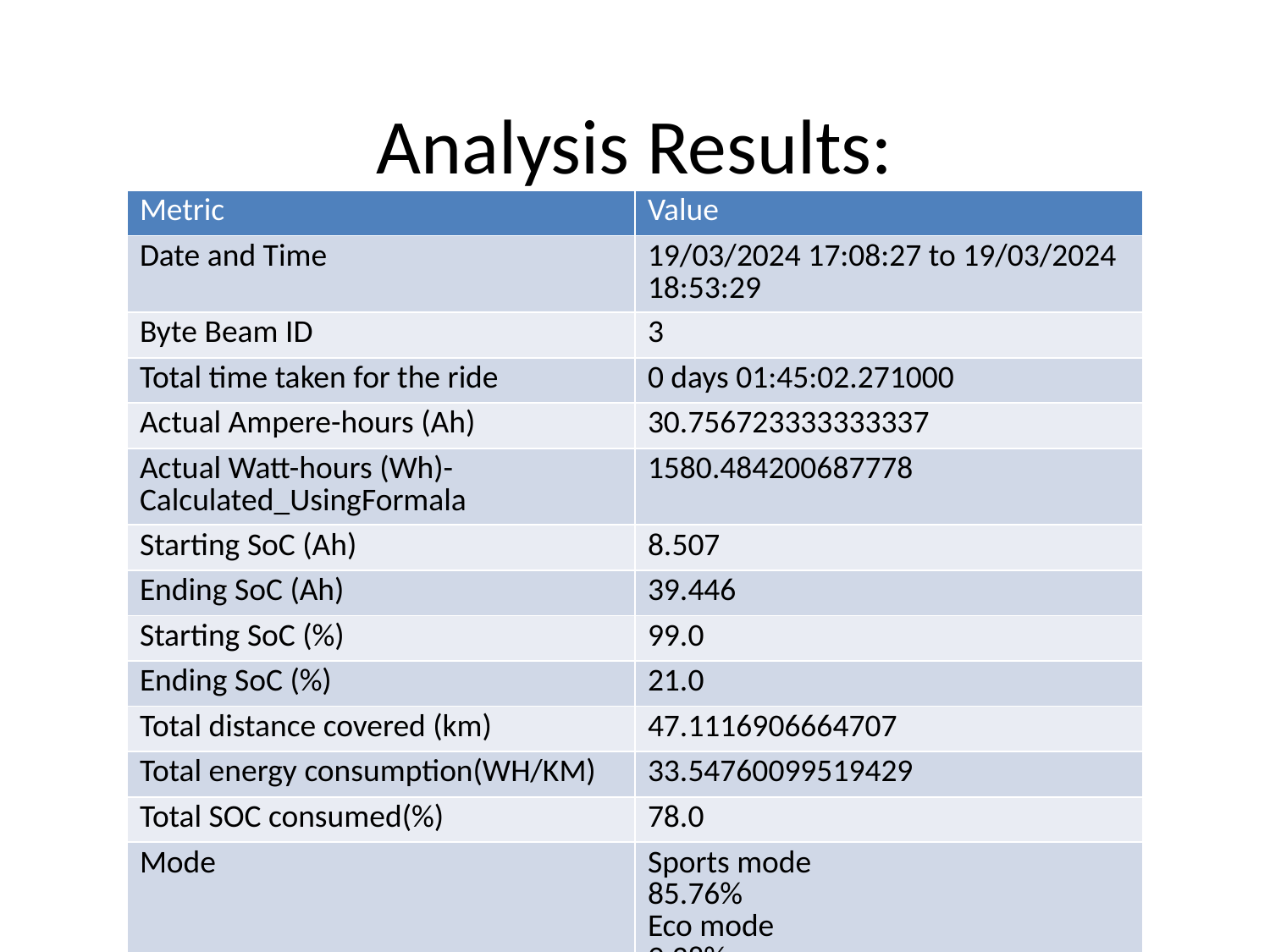

# Analysis Results:
| Metric | Value |
| --- | --- |
| Date and Time | 19/03/2024 17:08:27 to 19/03/2024 18:53:29 |
| Byte Beam ID | 3 |
| Total time taken for the ride | 0 days 01:45:02.271000 |
| Actual Ampere-hours (Ah) | 30.756723333333337 |
| Actual Watt-hours (Wh)- Calculated\_UsingFormala | 1580.484200687778 |
| Starting SoC (Ah) | 8.507 |
| Ending SoC (Ah) | 39.446 |
| Starting SoC (%) | 99.0 |
| Ending SoC (%) | 21.0 |
| Total distance covered (km) | 47.1116906664707 |
| Total energy consumption(WH/KM) | 33.54760099519429 |
| Total SOC consumed(%) | 78.0 |
| Mode | Sports mode 85.76% Eco mode 9.38% |